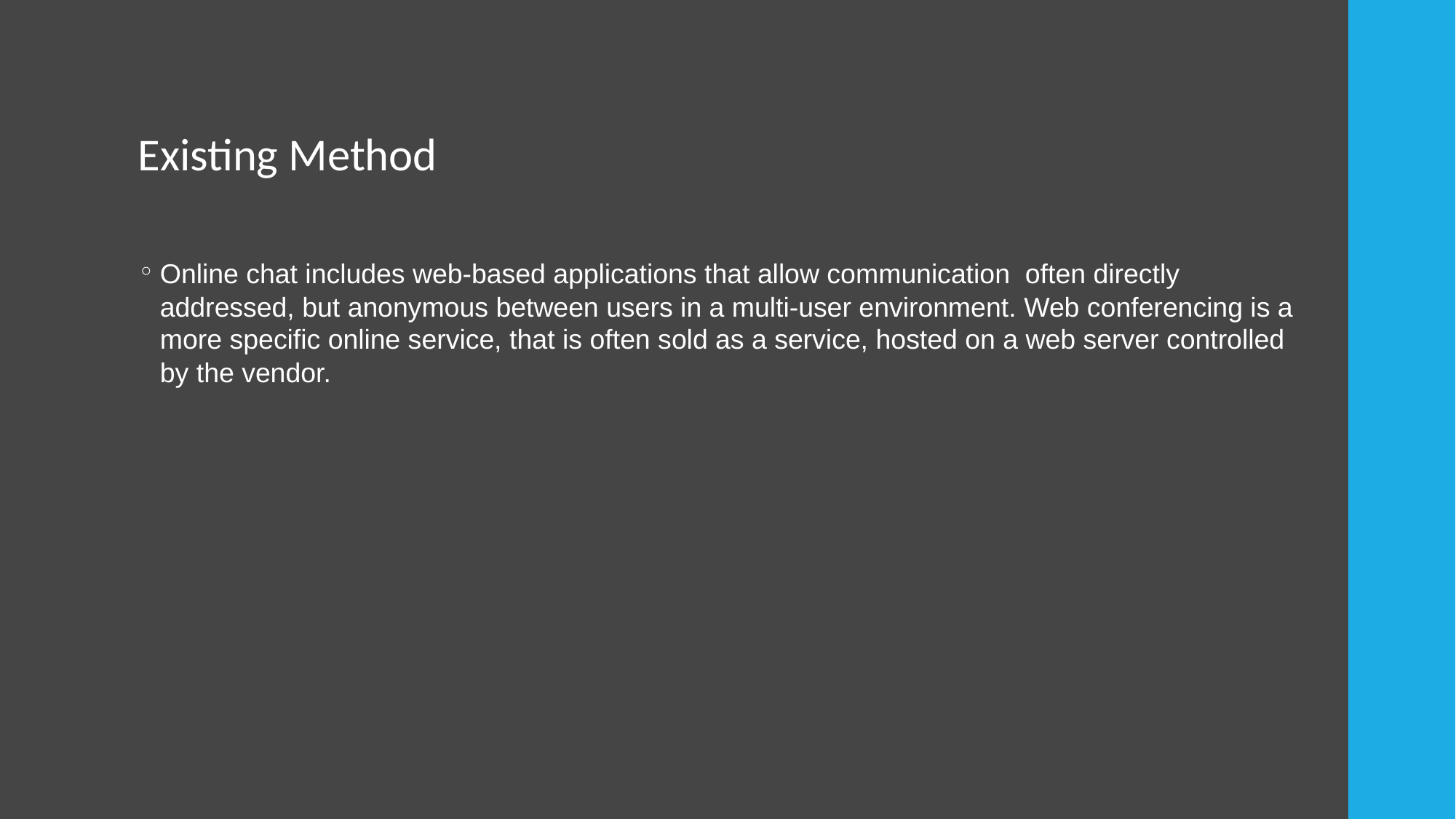

# Existing Method
Online chat includes web-based applications that allow communication  often directly addressed, but anonymous between users in a multi-user environment. Web conferencing is a more specific online service, that is often sold as a service, hosted on a web server controlled by the vendor.